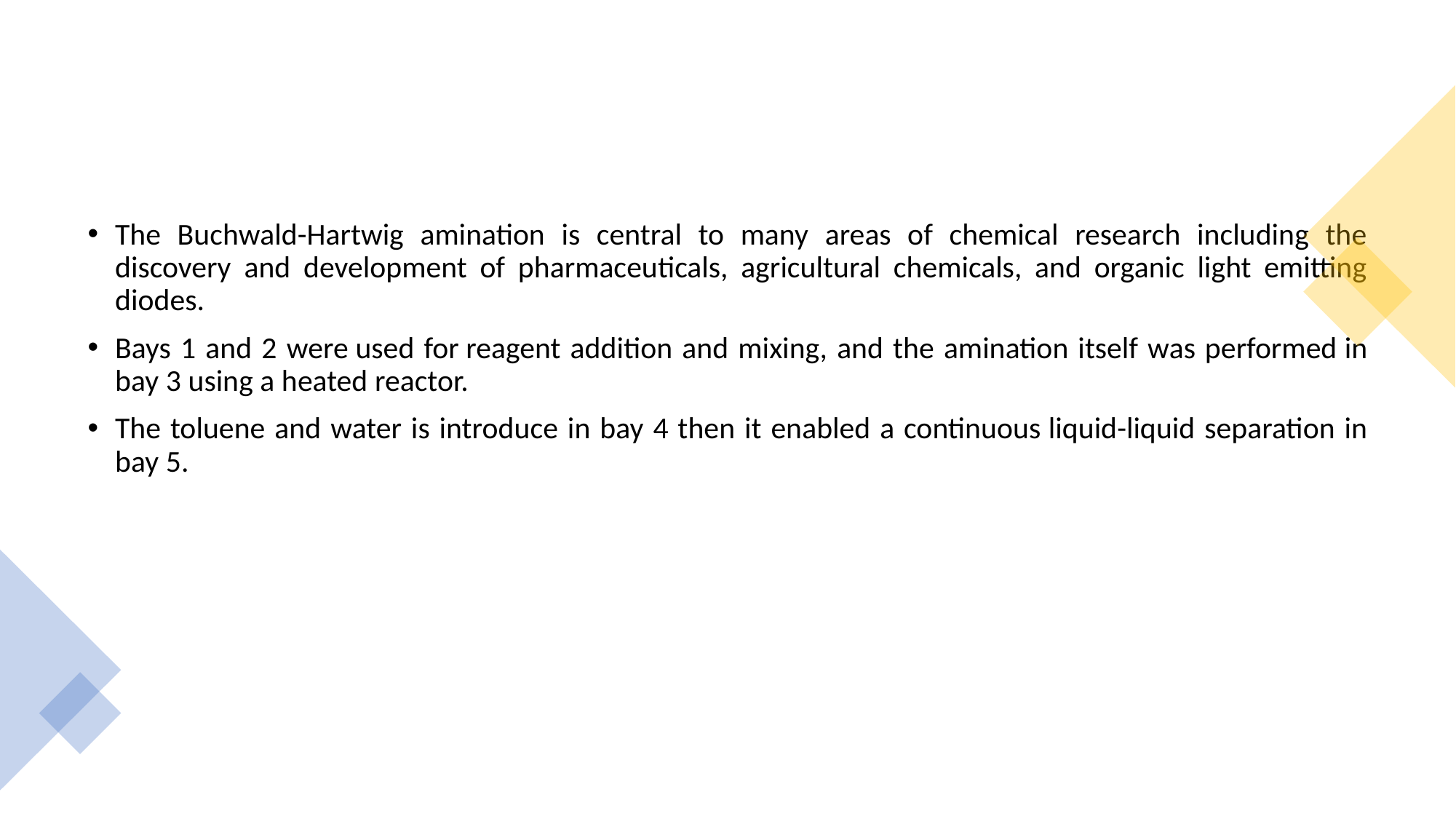

#

The Buchwald-Hartwig amination is central to many areas of chemical research including the discovery and development of pharmaceuticals, agricultural chemicals, and organic light emitting diodes.
Bays 1 and 2 were used for reagent addition and mixing, and the amination itself was performed in bay 3 using a heated reactor.
The toluene and water is introduce in bay 4 then it enabled a continuous liquid-liquid separation in bay 5.